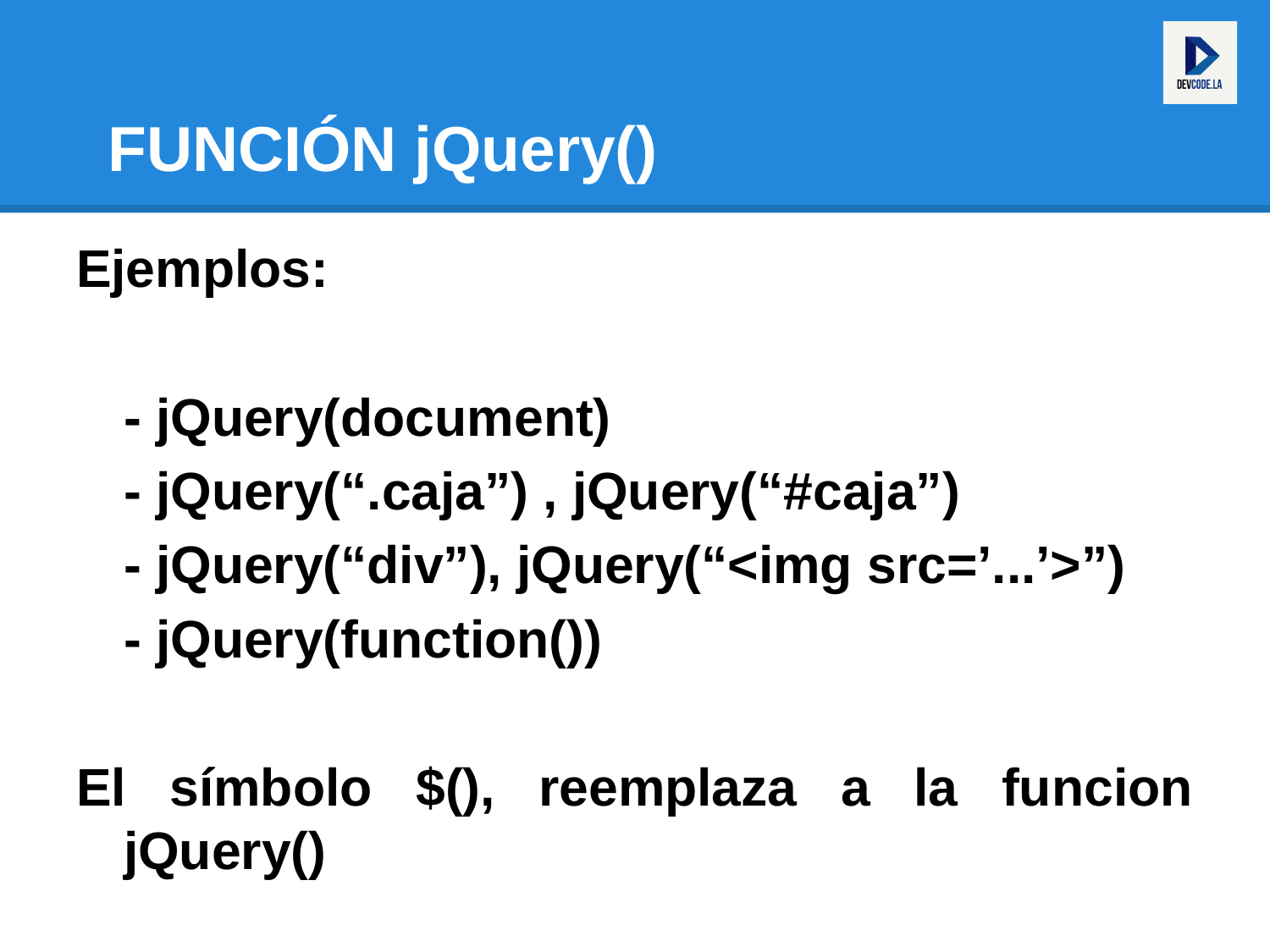

# FUNCIÓN jQuery()
Ejemplos:

	- jQuery(document)
	- jQuery(“.caja”) , jQuery(“#caja”)
 	- jQuery(“div”), jQuery(“<img src=’...’>”)
	- jQuery(function())

El símbolo $(), reemplaza a la funcion jQuery()